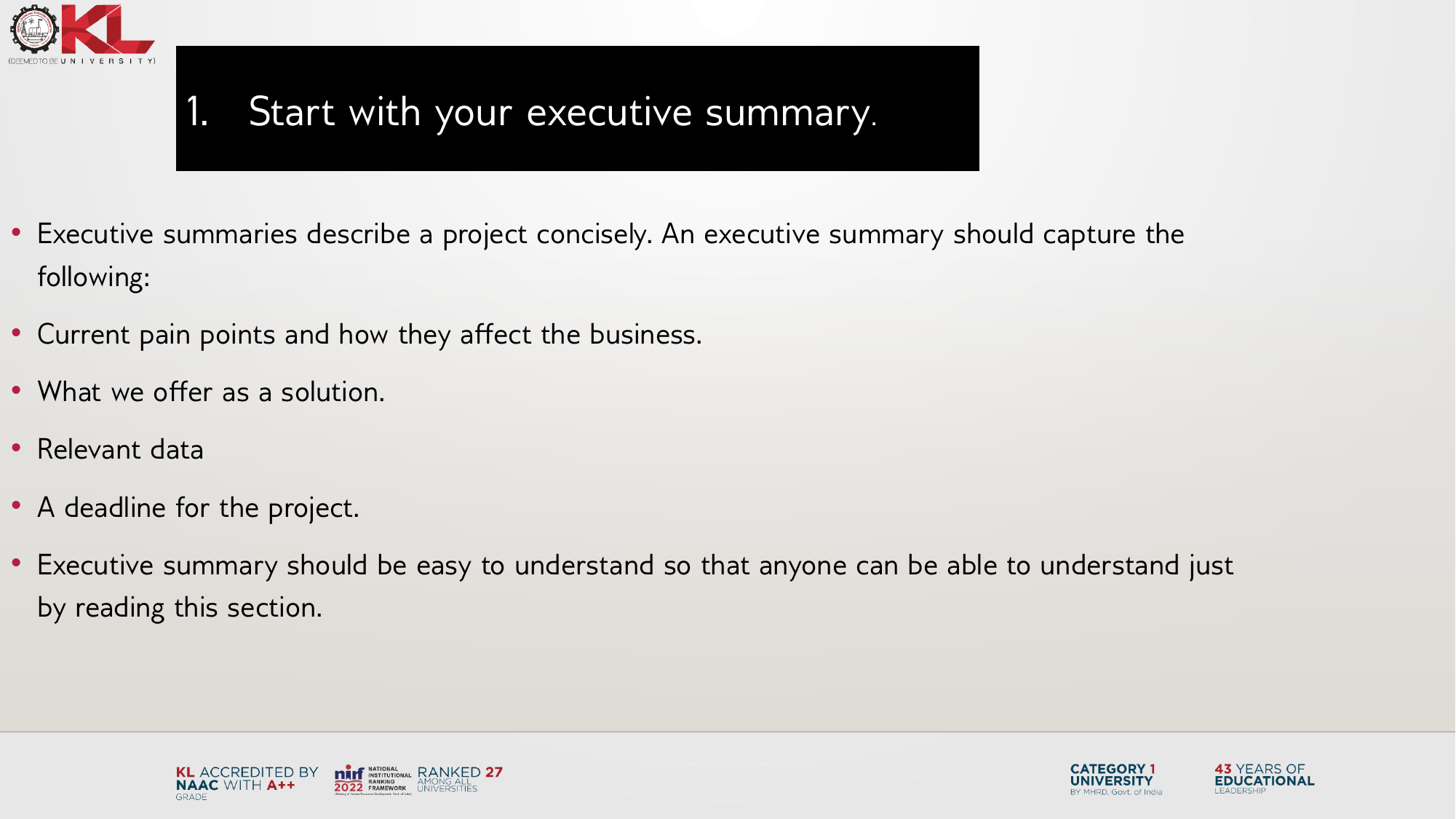

Start with your executive summary.

Executive summaries describe a project concisely. An executive summary should capture the following:
Current pain points and how they affect the business.
What we offer as a solution.
Relevant data
A deadline for the project.
Executive summary should be easy to understand so that anyone can be able to understand just by reading this section.